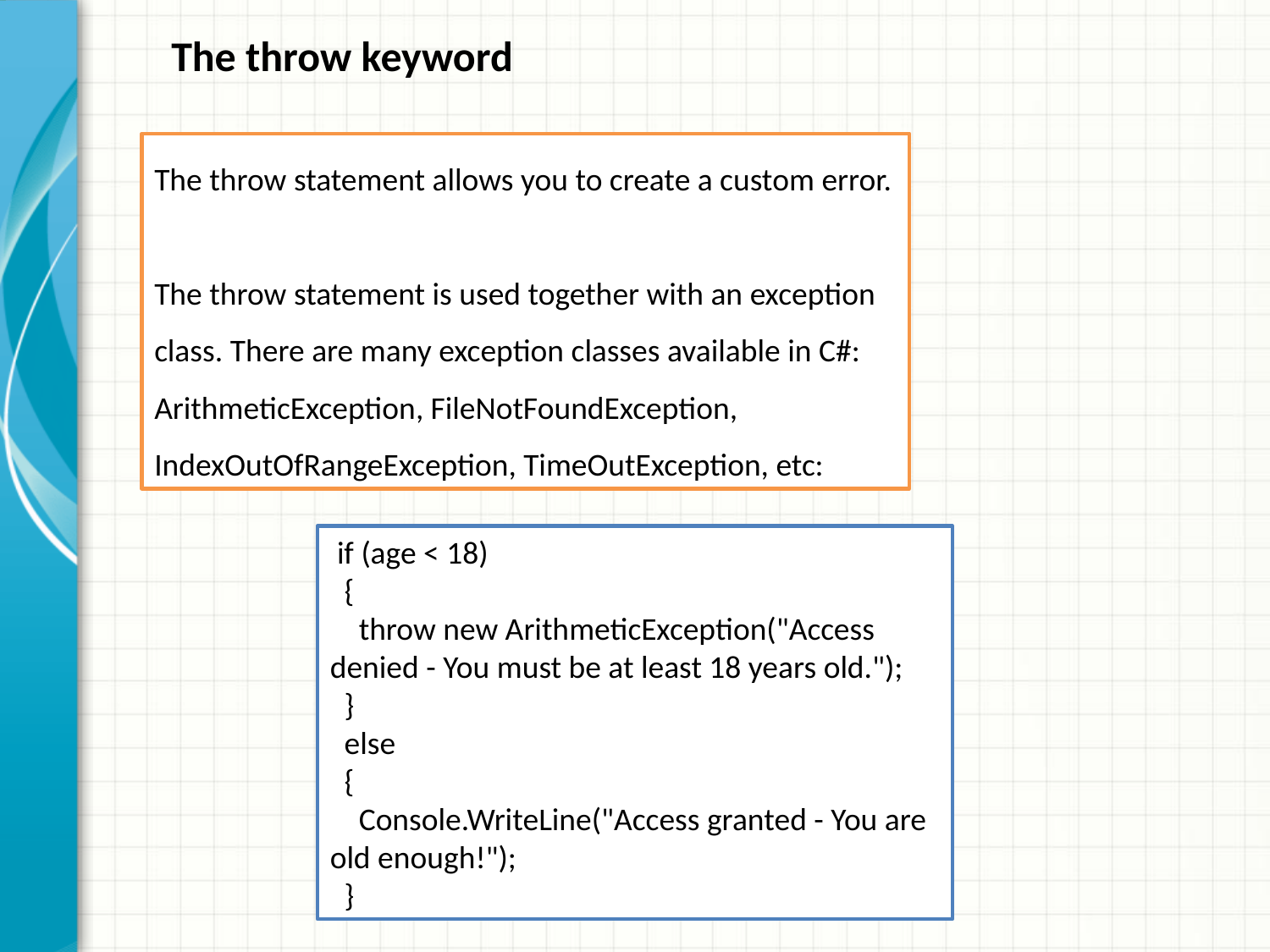

The throw keyword
The throw statement allows you to create a custom error.

The throw statement is used together with an exception class. There are many exception classes available in C#: ArithmeticException, FileNotFoundException, IndexOutOfRangeException, TimeOutException, etc:
 if (age < 18)
  {
    throw new ArithmeticException("Access denied - You must be at least 18 years old.");
  }
  else
  {
    Console.WriteLine("Access granted - You are old enough!");
  }